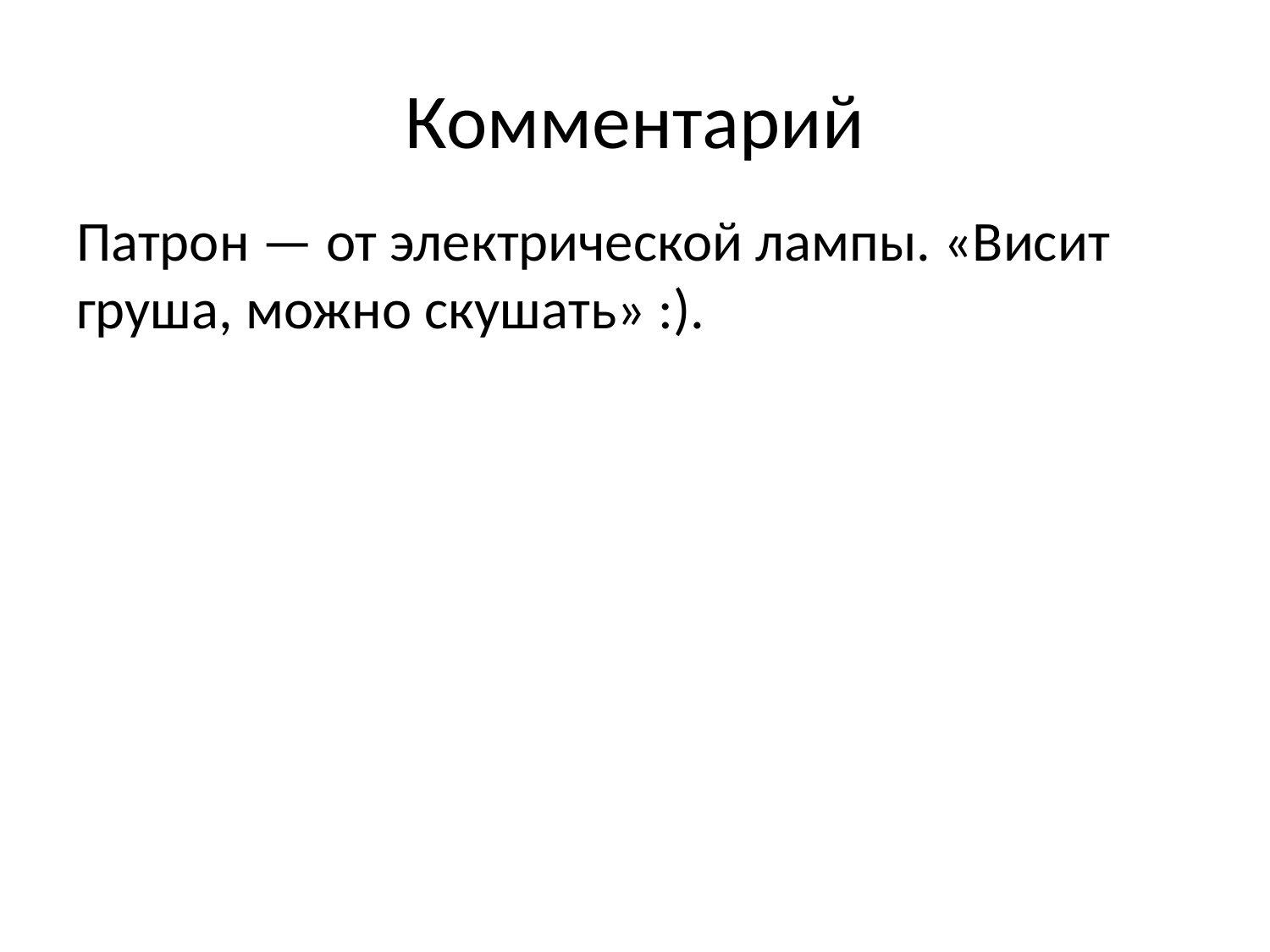

# Комментарий
Патрон — от электрической лампы. «Висит груша, можно скушать» :).